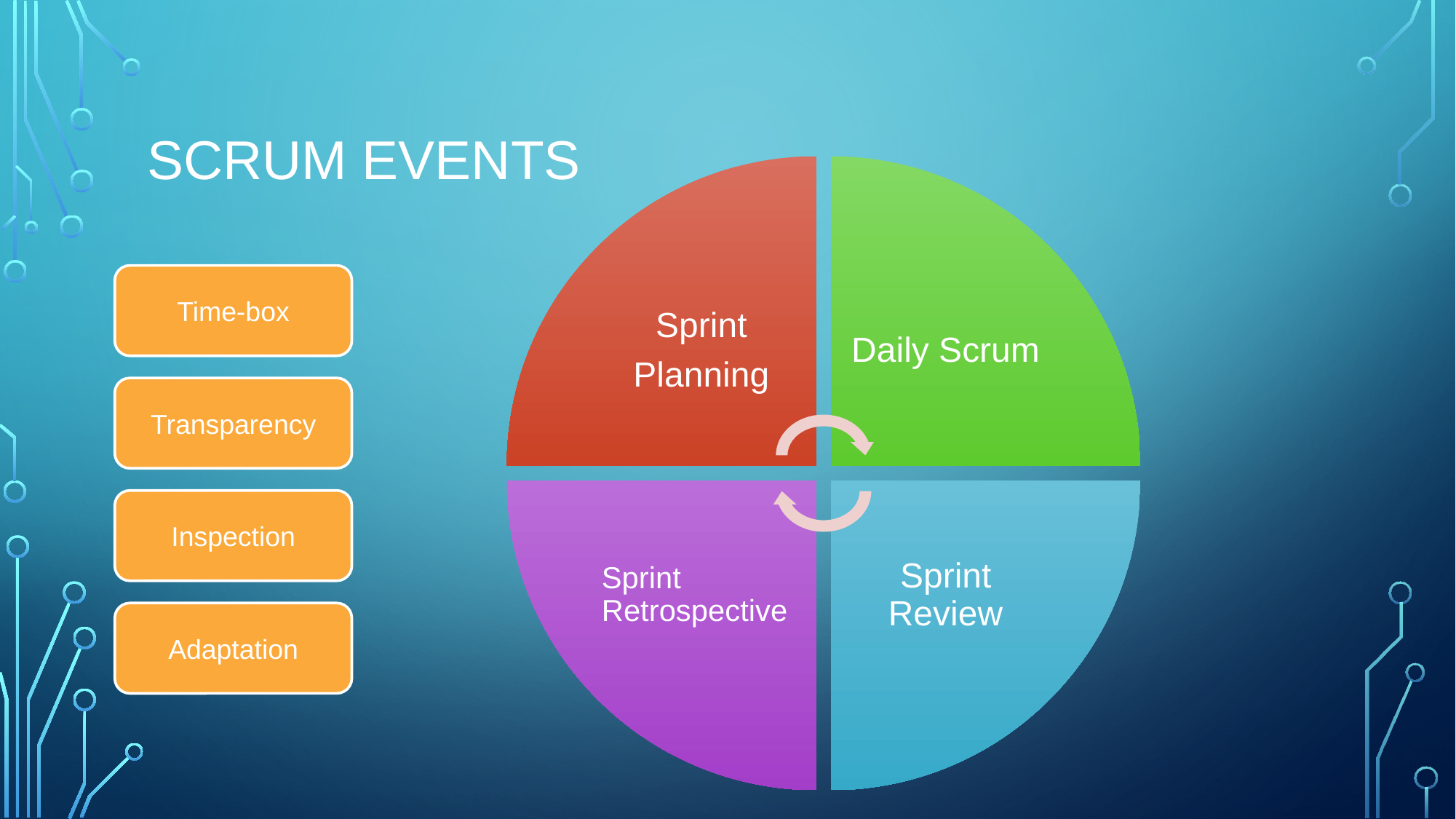

# Scrum Events
Sprint
Planning
Daily Scrum

Sprint Retrospective
Sprint Review
Time-box
Transparency
Inspection
Adaptation